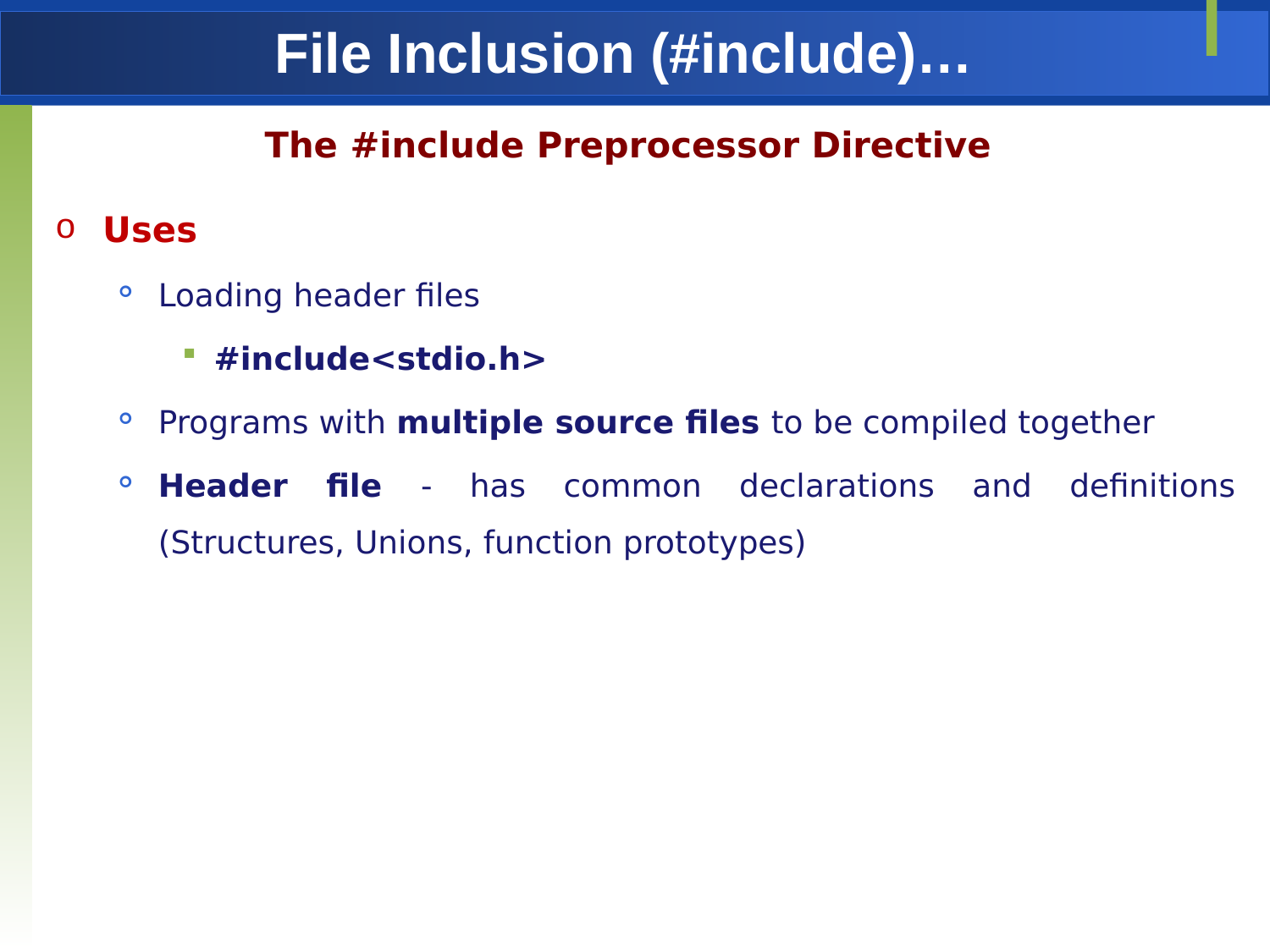

# File Inclusion (#include)…
The #include Preprocessor Directive
Uses
Loading header files
#include<stdio.h>
Programs with multiple source files to be compiled together
Header file - has common declarations and definitions (Structures, Unions, function prototypes)